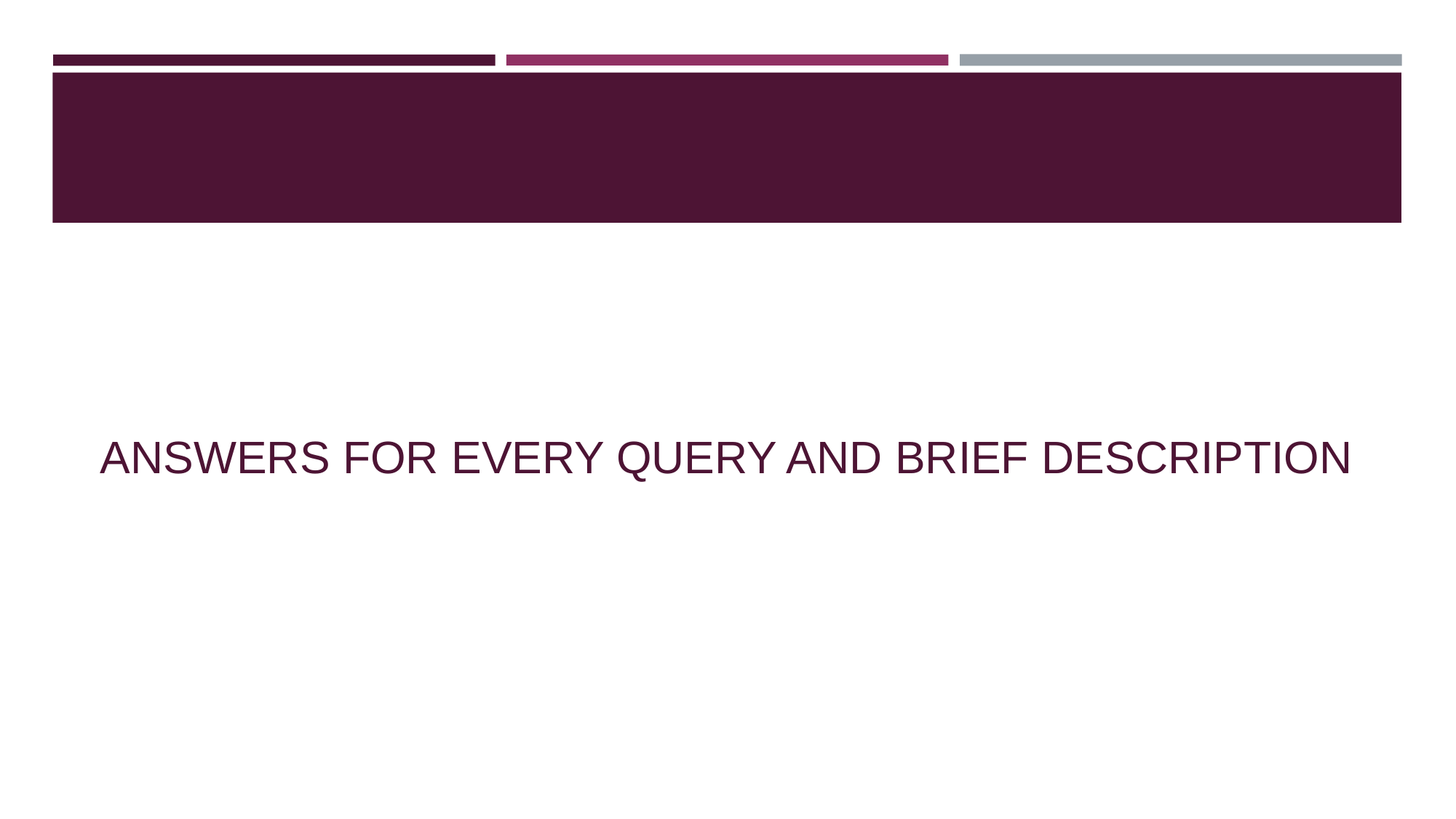

# ANSWERS FOR EVERY QUERY AND BRIEF DESCRIPTION